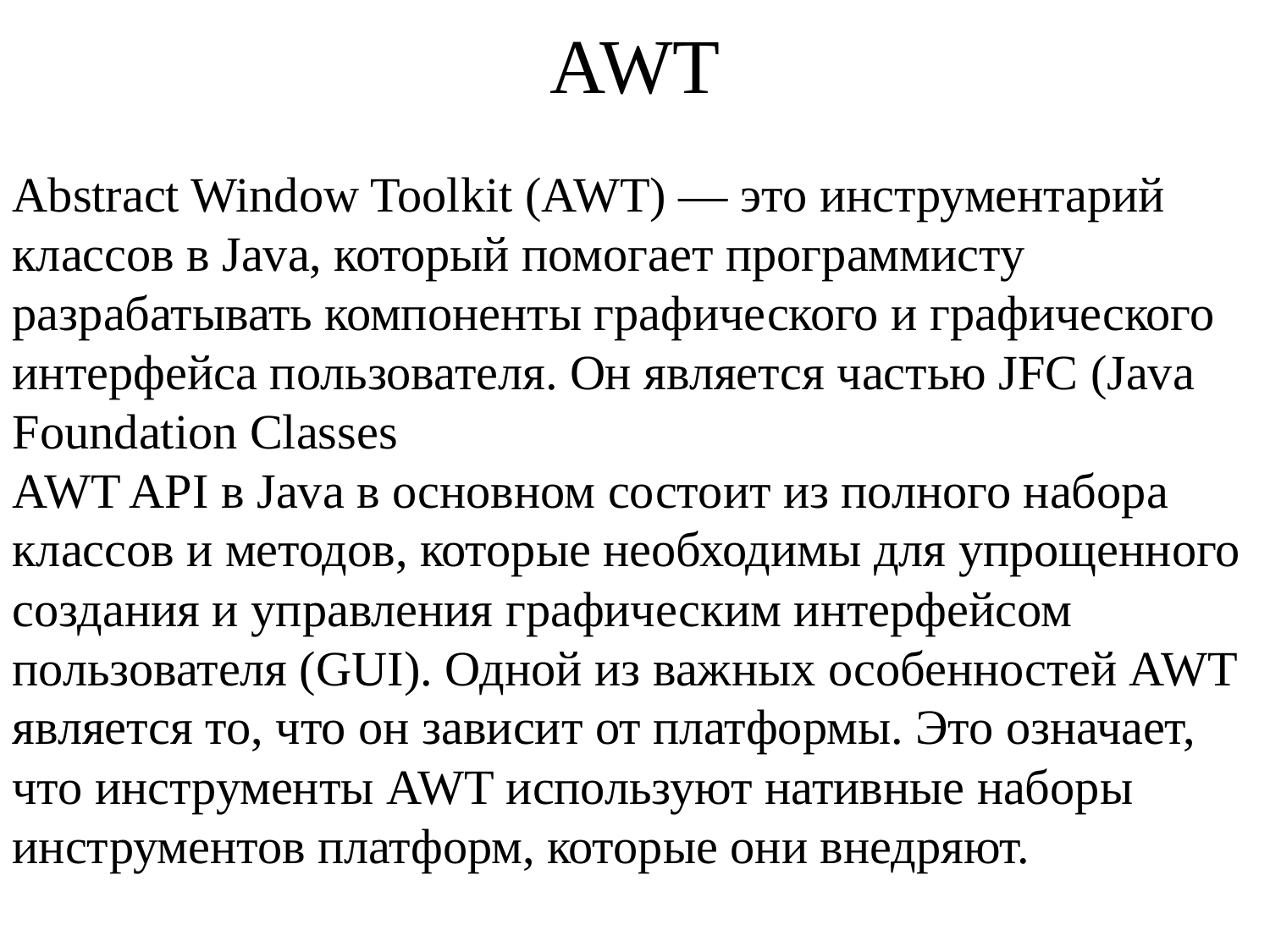

# AWT
Abstract Window Toolkit (AWT) — это инструментарий классов в Java, который помогает программисту разрабатывать компоненты графического и графического интерфейса пользователя. Он является частью JFC (Java Foundation Classes
AWT API в Java в основном состоит из полного набора классов и методов, которые необходимы для упрощенного создания и управления графическим интерфейсом пользователя (GUI). Одной из важных особенностей AWT является то, что он зависит от платформы. Это означает, что инструменты AWT используют нативные наборы инструментов платформ, которые они внедряют.